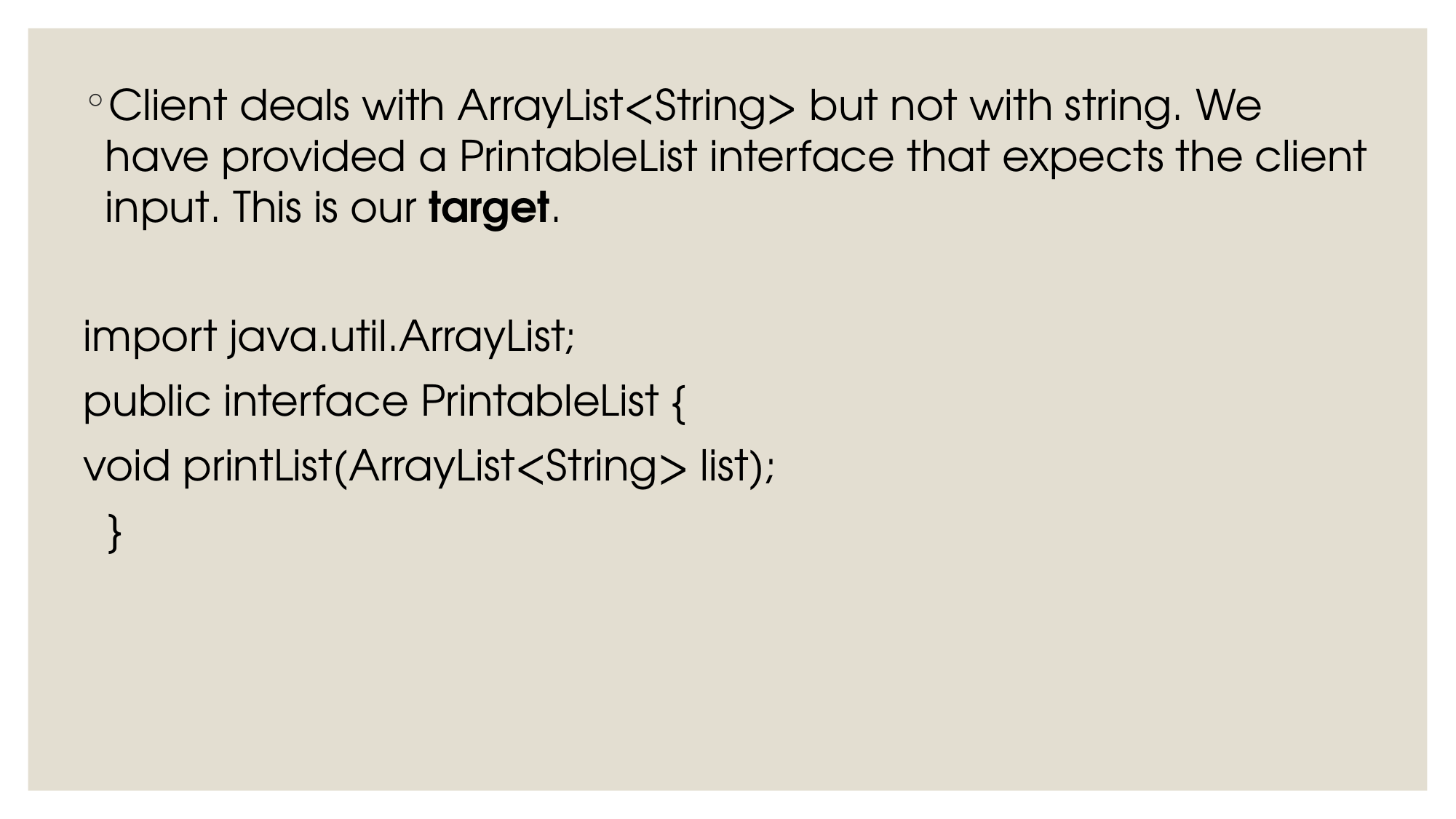

Client deals with ArrayList<String> but not with string. We have provided a PrintableList interface that expects the client input. This is our target.

import java.util.ArrayList;
public interface PrintableList {
void printList(ArrayList<String> list);
  }